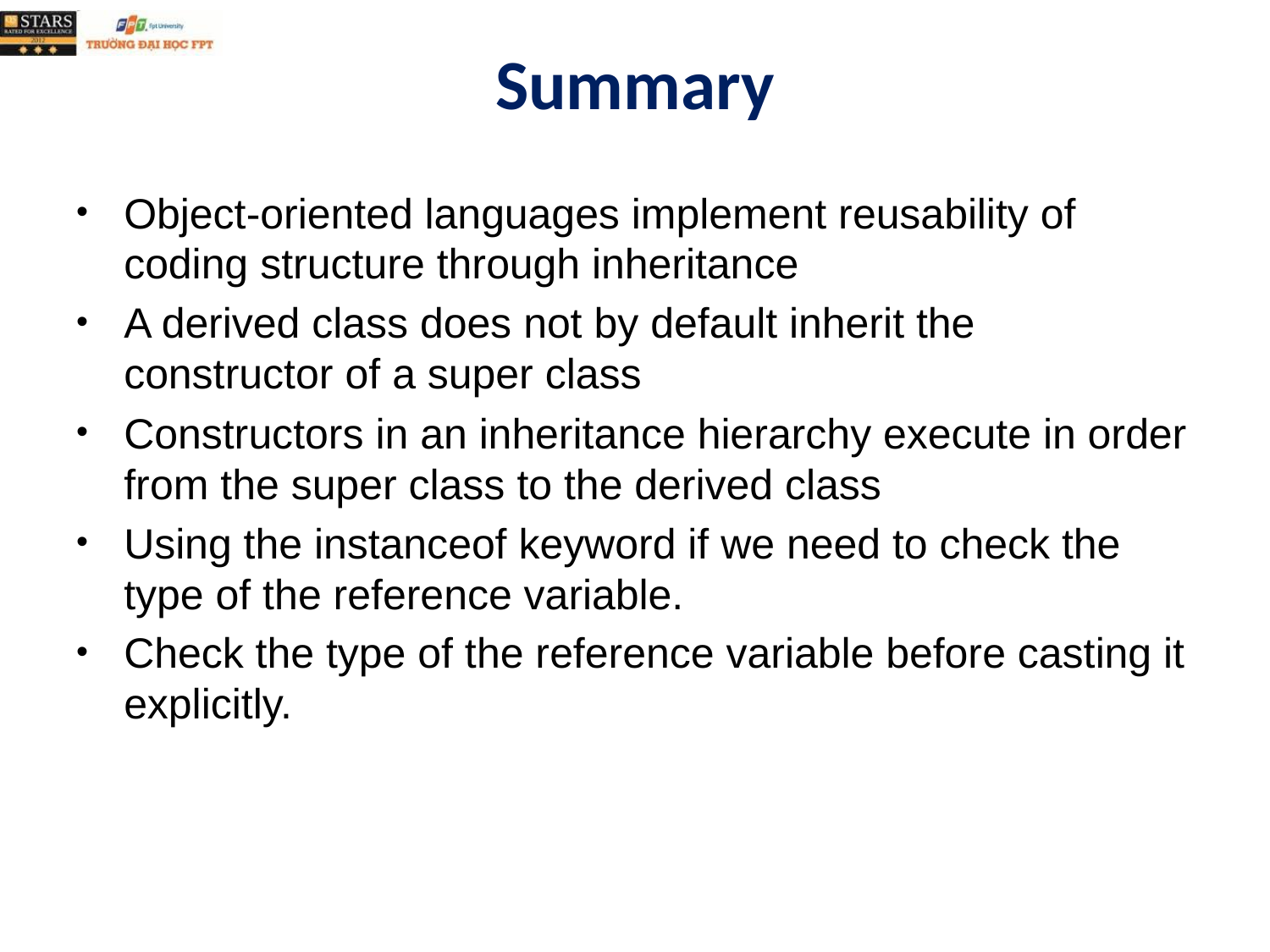

# Summary
Object-oriented languages implement reusability of coding structure through inheritance
A derived class does not by default inherit the constructor of a super class
Constructors in an inheritance hierarchy execute in order from the super class to the derived class
Using the instanceof keyword if we need to check the type of the reference variable.
Check the type of the reference variable before casting it explicitly.